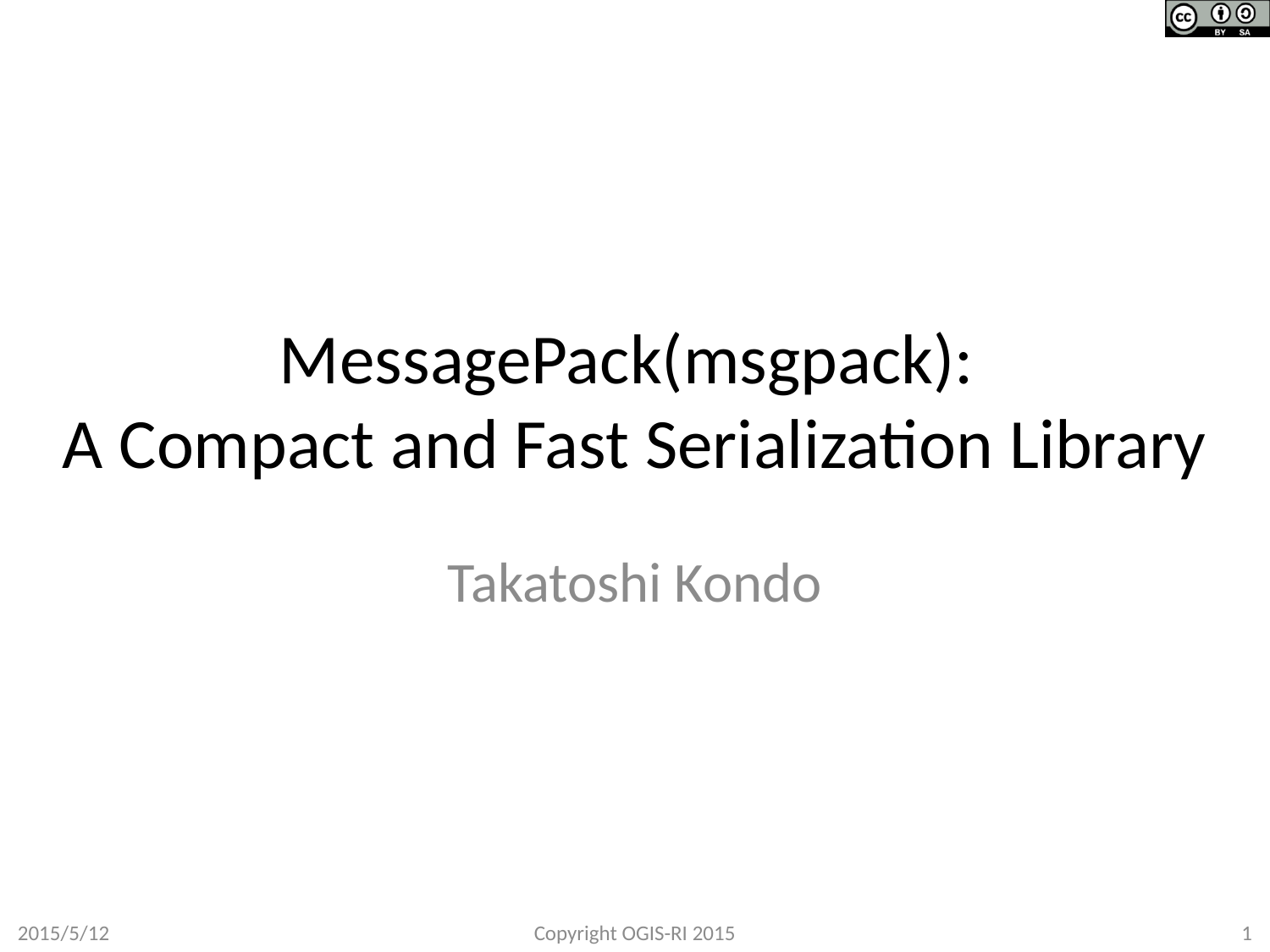

# MessagePack(msgpack): A Compact and Fast Serialization Library
Takatoshi Kondo
2015/5/12
Copyright OGIS-RI 2015
1